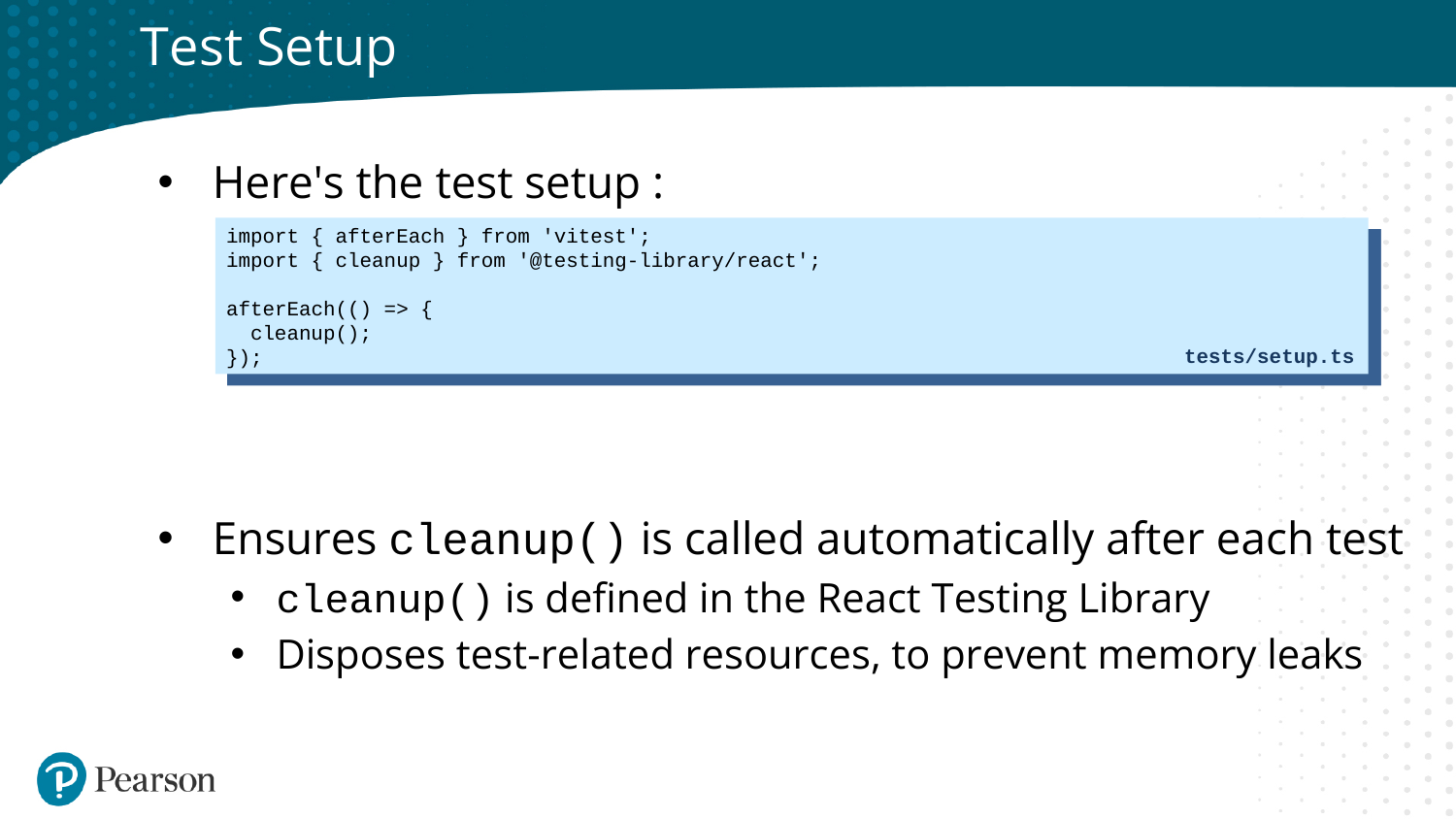

# Test Setup
Here's the test setup :

Ensures cleanup() is called automatically after each test
cleanup() is defined in the React Testing Library
Disposes test-related resources, to prevent memory leaks

import { afterEach } from 'vitest';
import { cleanup } from '@testing-library/react';

afterEach(() => {
  cleanup();
});
tests/setup.ts